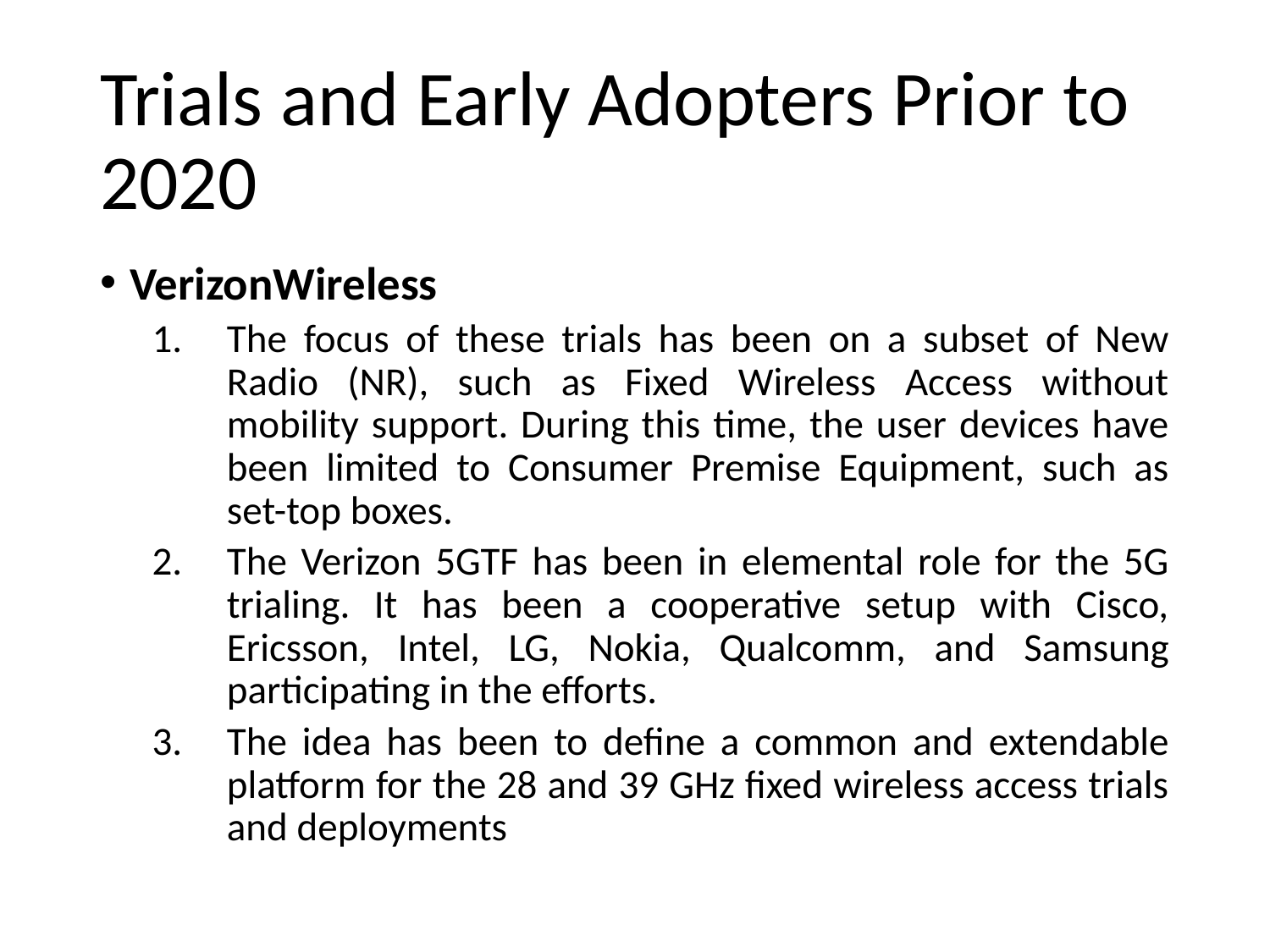

# Trials and Early Adopters Prior to 2020
VerizonWireless
The focus of these trials has been on a subset of New Radio (NR), such as Fixed Wireless Access without mobility support. During this time, the user devices have been limited to Consumer Premise Equipment, such as set-top boxes.
The Verizon 5GTF has been in elemental role for the 5G trialing. It has been a cooperative setup with Cisco, Ericsson, Intel, LG, Nokia, Qualcomm, and Samsung participating in the efforts.
The idea has been to define a common and extendable platform for the 28 and 39 GHz fixed wireless access trials and deployments